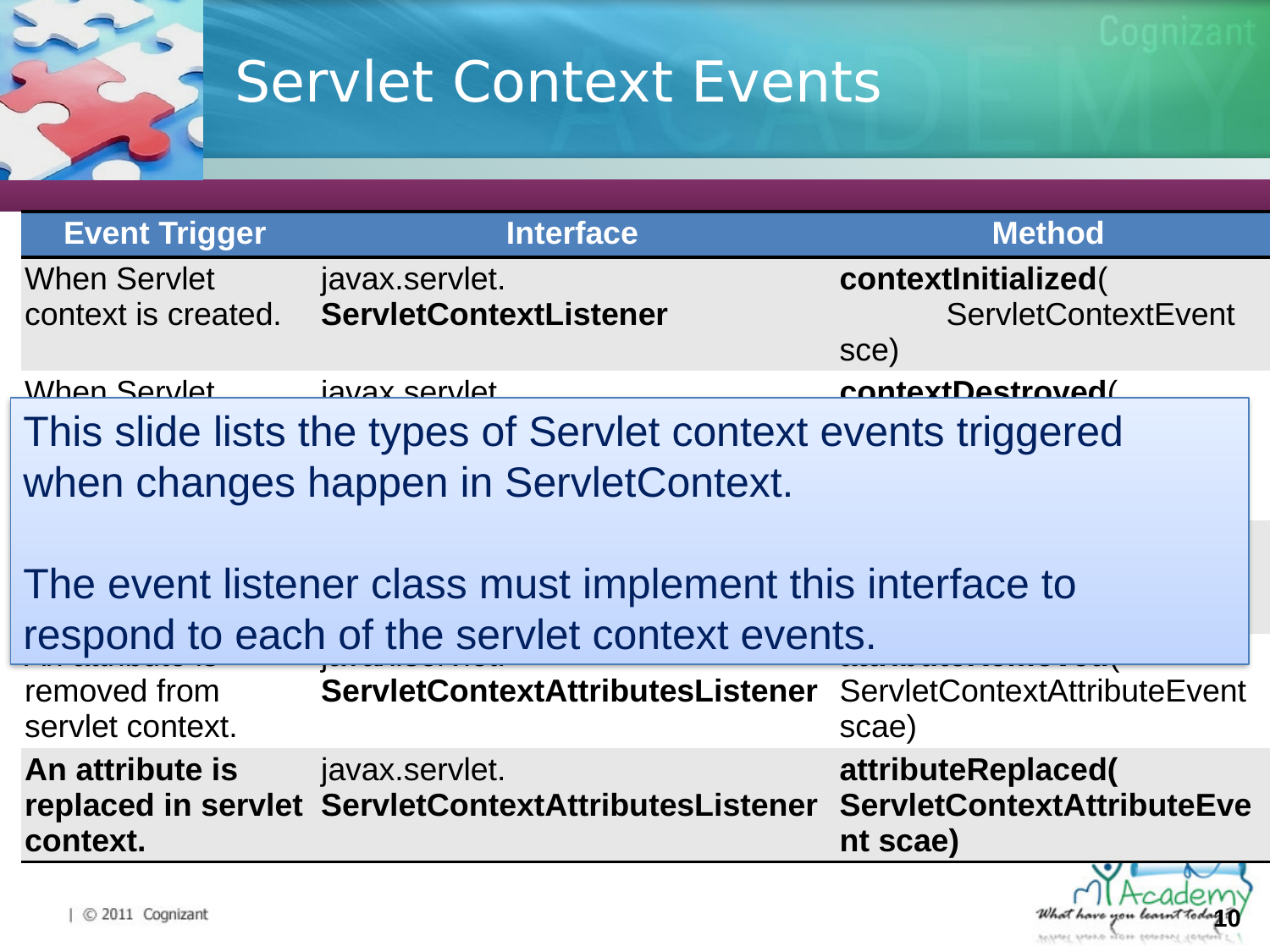

# Servlet Context Events
| Event Trigger | Interface | Method |
| --- | --- | --- |
| When Servlet context is created. | javax.servlet. ServletContextListener | contextInitialized( ServletContextEvent sce) |
| When Servlet context is removed (Web Server shut down). | javax.servlet. ServletContextListener | contextDestroyed( ServletContextEvent sce) |
| An attribute is added to servlet context. | javax.servlet. ServletContextAttributesListener | attributeAdded( ServletContextAttributeEvent scae) |
| An attribute is removed from servlet context. | javax.servlet. ServletContextAttributesListener | attributeRemoved( ServletContextAttributeEvent scae) |
| An attribute is replaced in servlet context. | javax.servlet. ServletContextAttributesListener | attributeReplaced( ServletContextAttributeEvent scae) |
This slide lists the types of Servlet context events triggered when changes happen in ServletContext.

The event listener class must implement this interface to respond to each of the servlet context events.
10